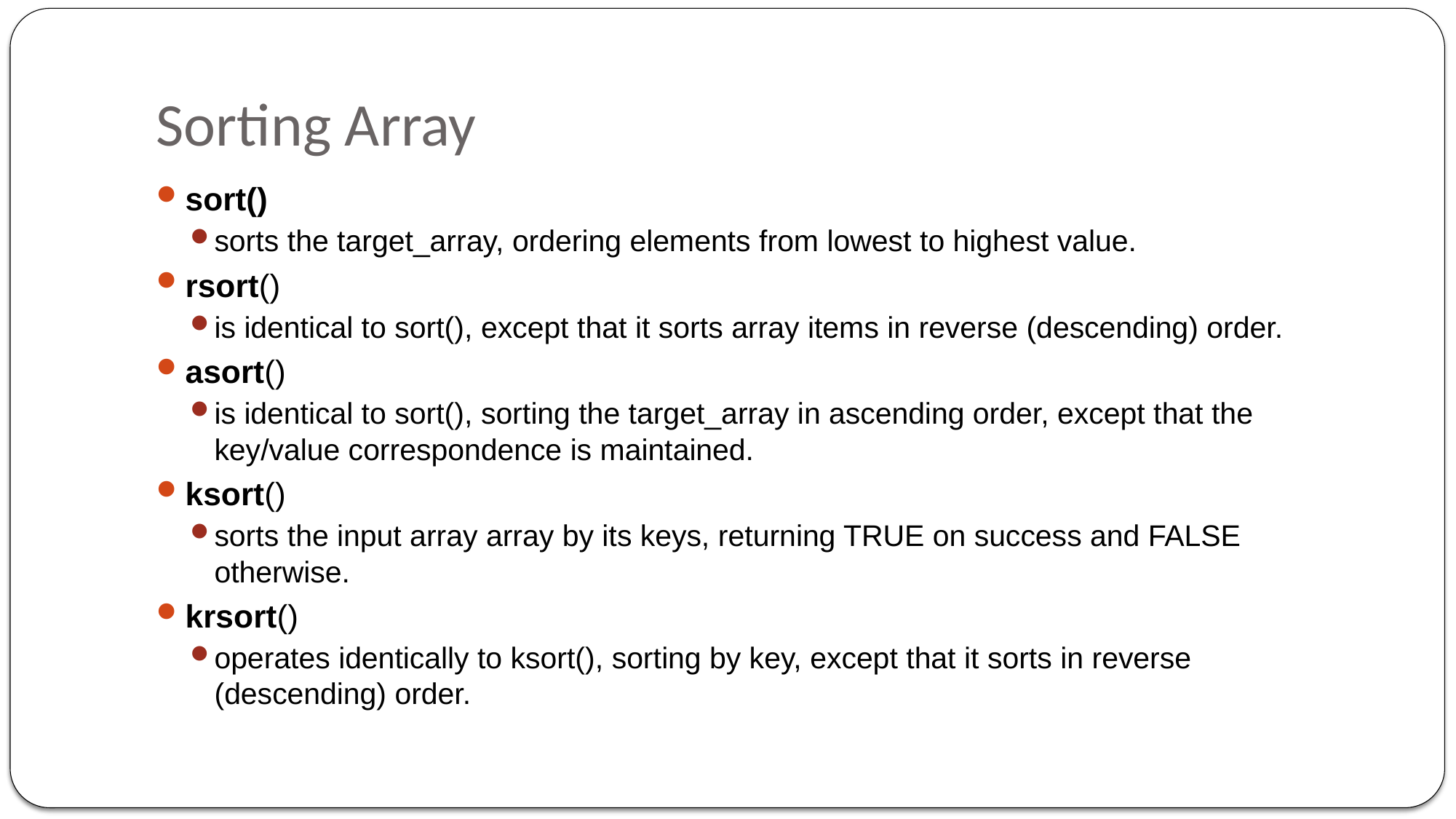

# Sorting Array
sort()
sorts the target_array, ordering elements from lowest to highest value.
rsort()
is identical to sort(), except that it sorts array items in reverse (descending) order.
asort()
is identical to sort(), sorting the target_array in ascending order, except that the key/value correspondence is maintained.
ksort()
sorts the input array array by its keys, returning TRUE on success and FALSE otherwise.
krsort()
operates identically to ksort(), sorting by key, except that it sorts in reverse (descending) order.